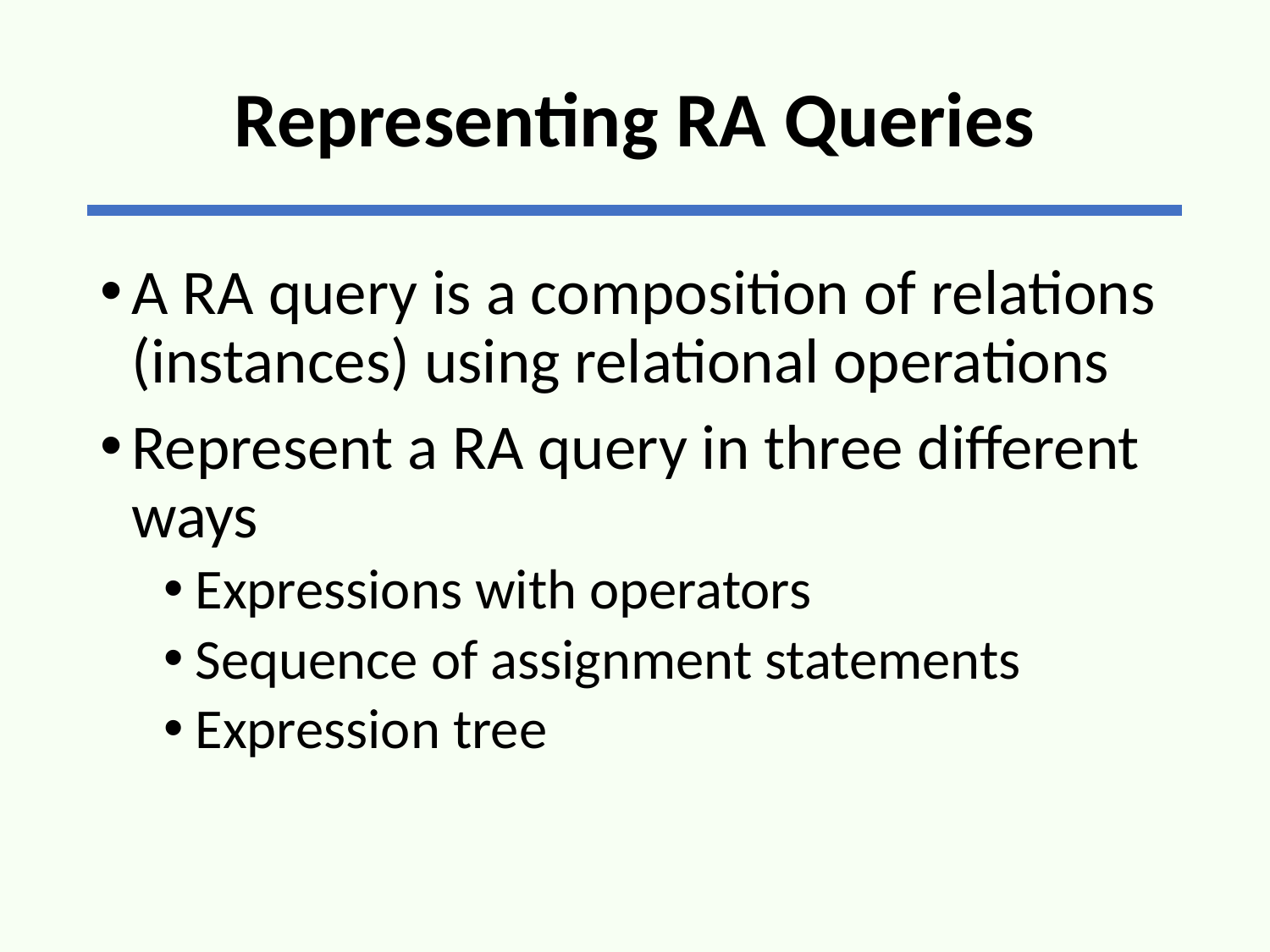

# Representing RA Queries
A RA query is a composition of relations (instances) using relational operations
Represent a RA query in three different ways
Expressions with operators
Sequence of assignment statements
Expression tree